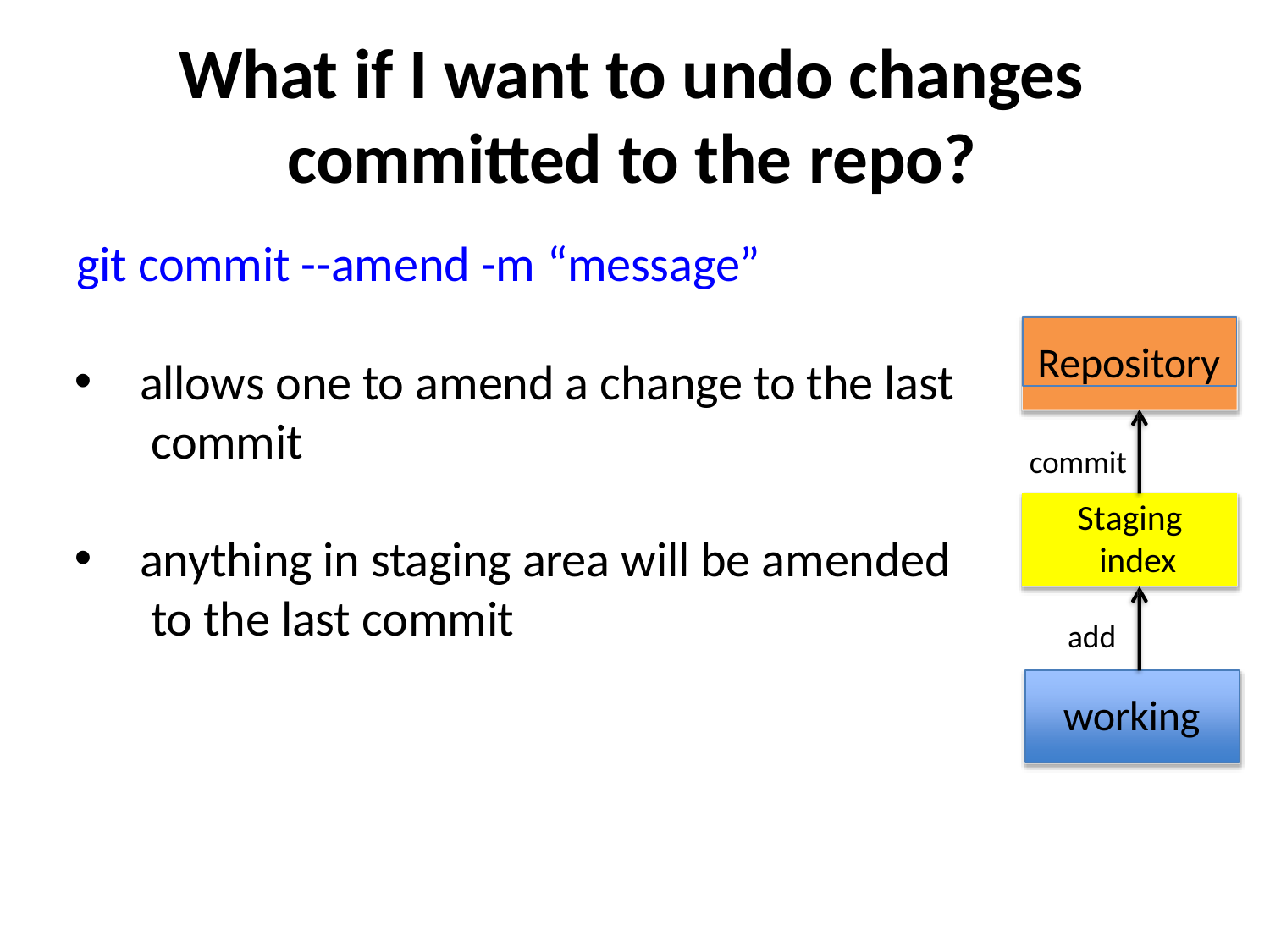

# What if I want to undo changes  committed to the repo?
git commit --amend -m “message”

Repository
allows one to amend a change to the last  commit

anything in staging area will be amended  to the last commit

commit

Staging  index
add

working